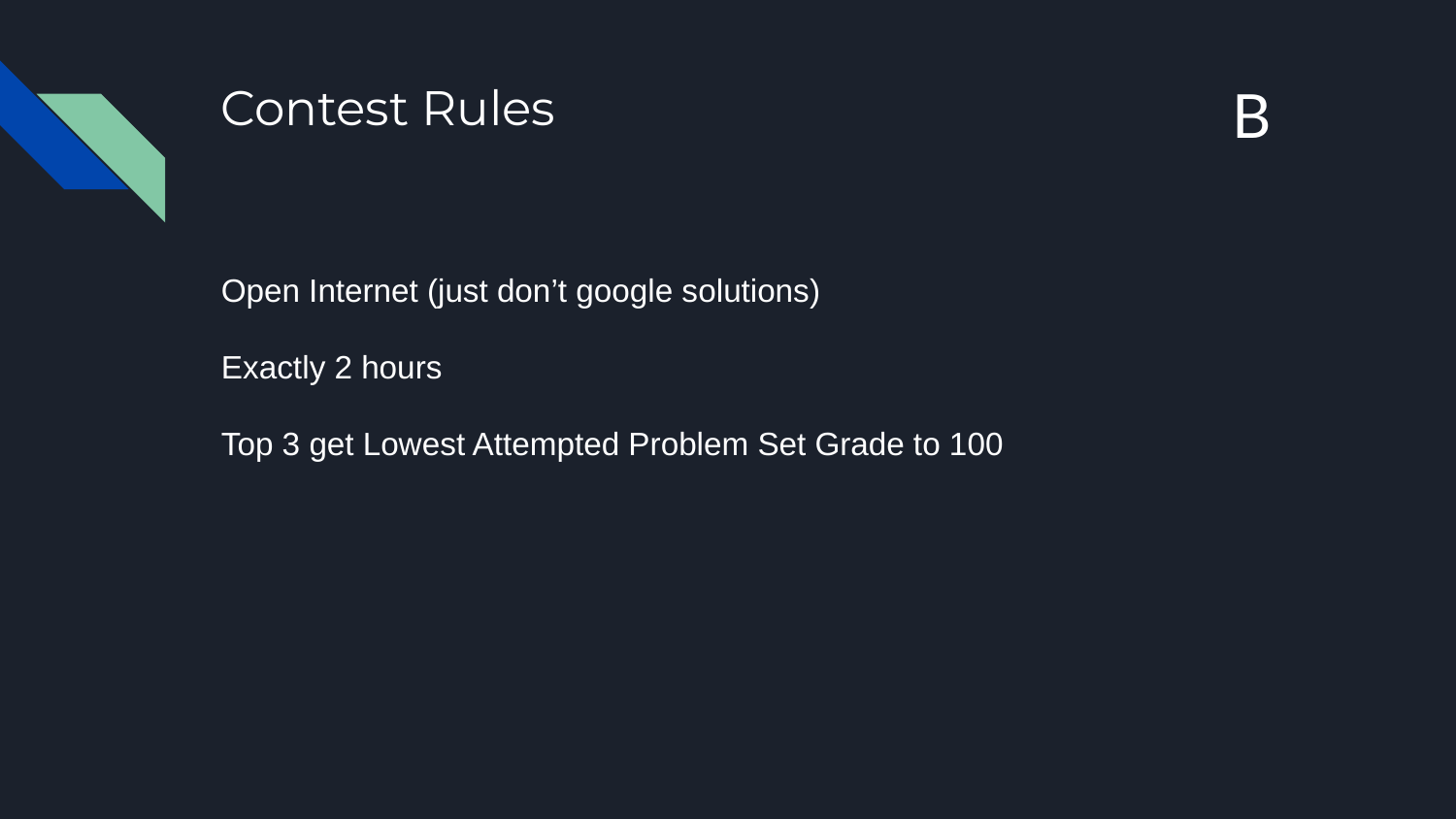

# Contest Rules
B

Open Internet (just don’t google solutions)
Exactly 2 hours
Top 3 get Lowest Attempted Problem Set Grade to 100